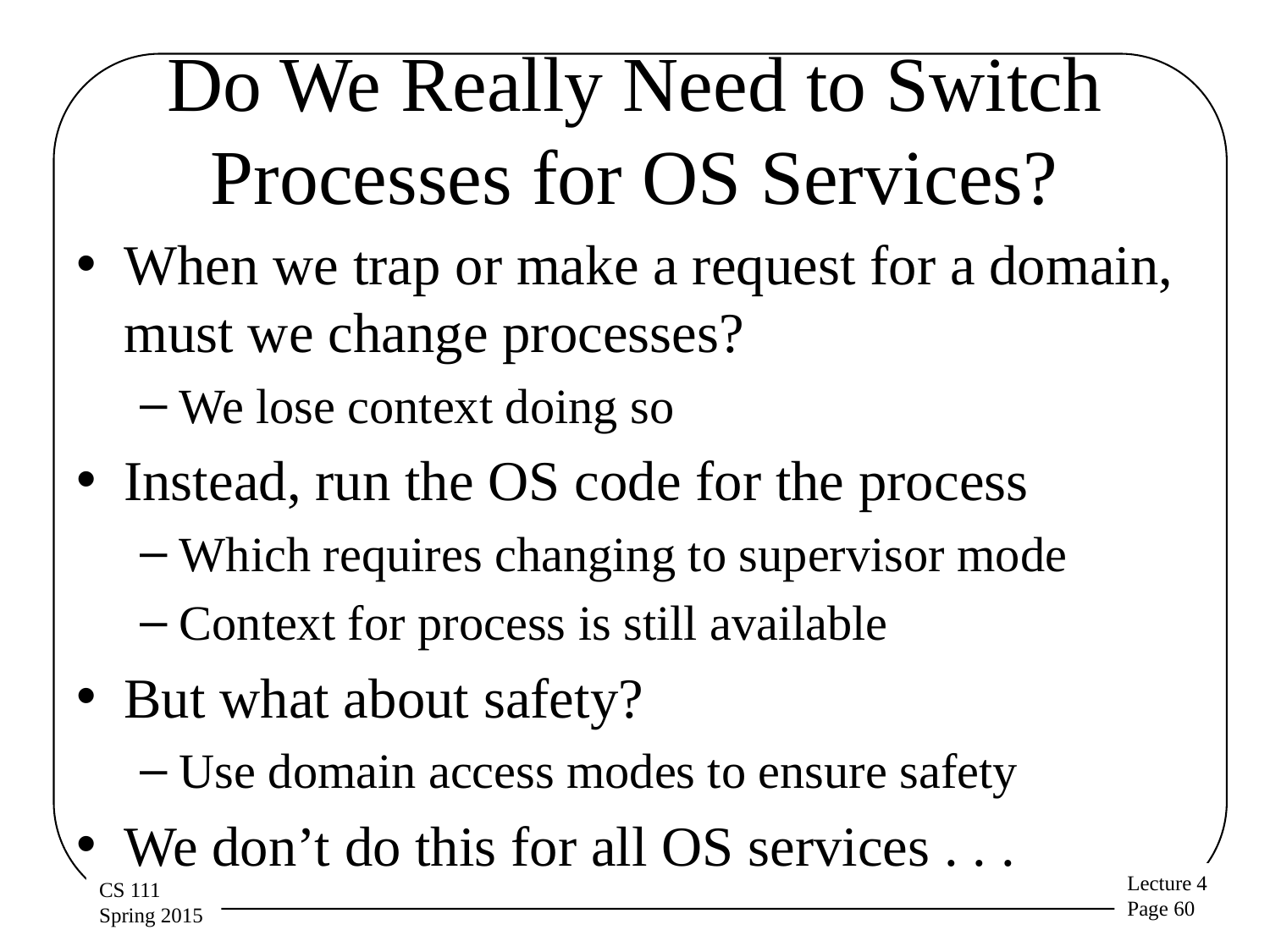

# Do We Really Need to Switch Processes for OS Services?
When we trap or make a request for a domain, must we change processes?
We lose context doing so
Instead, run the OS code for the process
Which requires changing to supervisor mode
Context for process is still available
But what about safety?
Use domain access modes to ensure safety
We don’t do this for all OS services . . .